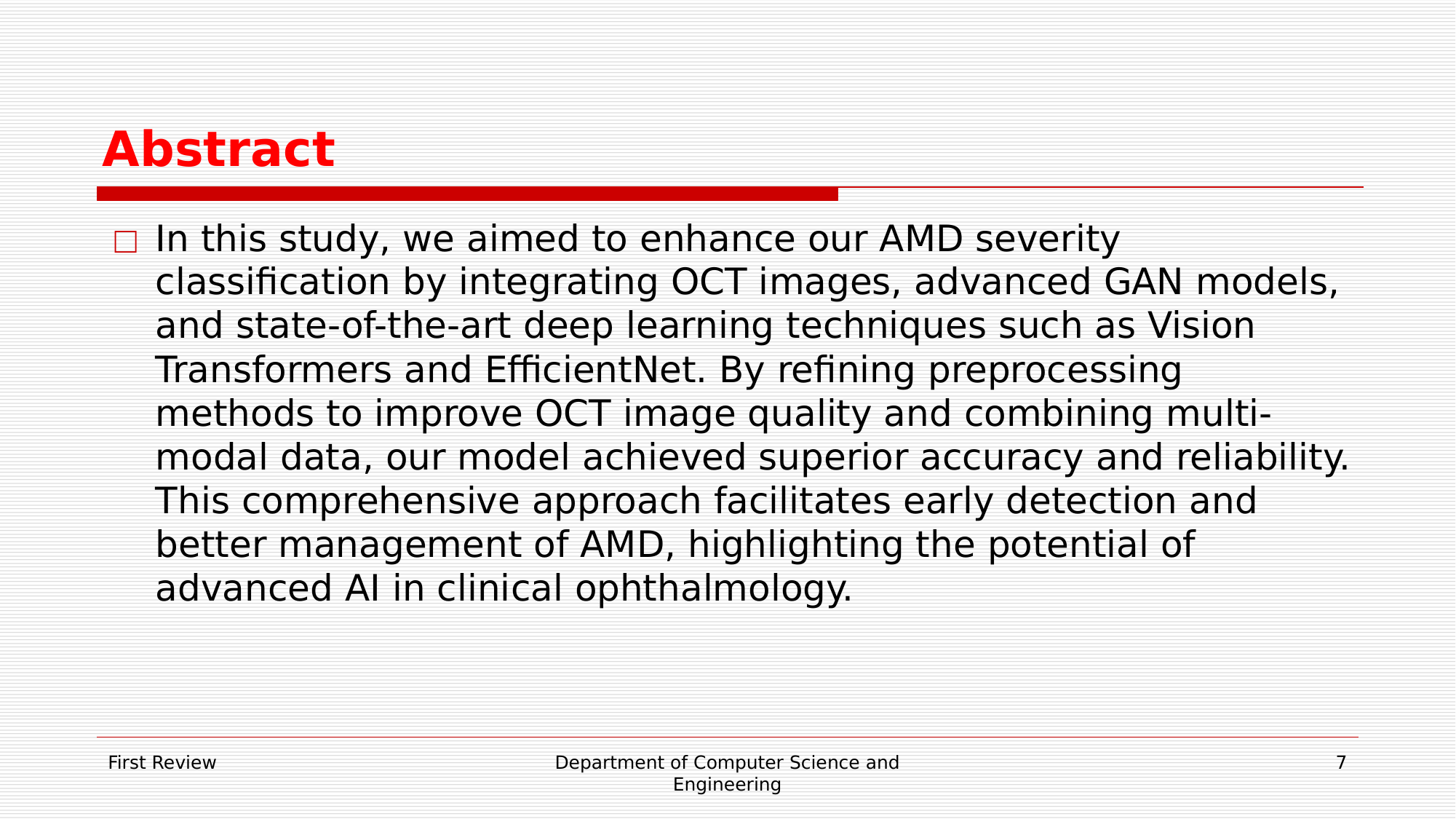

# Abstract
In this study, we aimed to enhance our AMD severity classification by integrating OCT images, advanced GAN models, and state-of-the-art deep learning techniques such as Vision Transformers and EfficientNet. By refining preprocessing methods to improve OCT image quality and combining multi-modal data, our model achieved superior accuracy and reliability. This comprehensive approach facilitates early detection and better management of AMD, highlighting the potential of advanced AI in clinical ophthalmology.

First Review
Department of Computer Science and Engineering
7